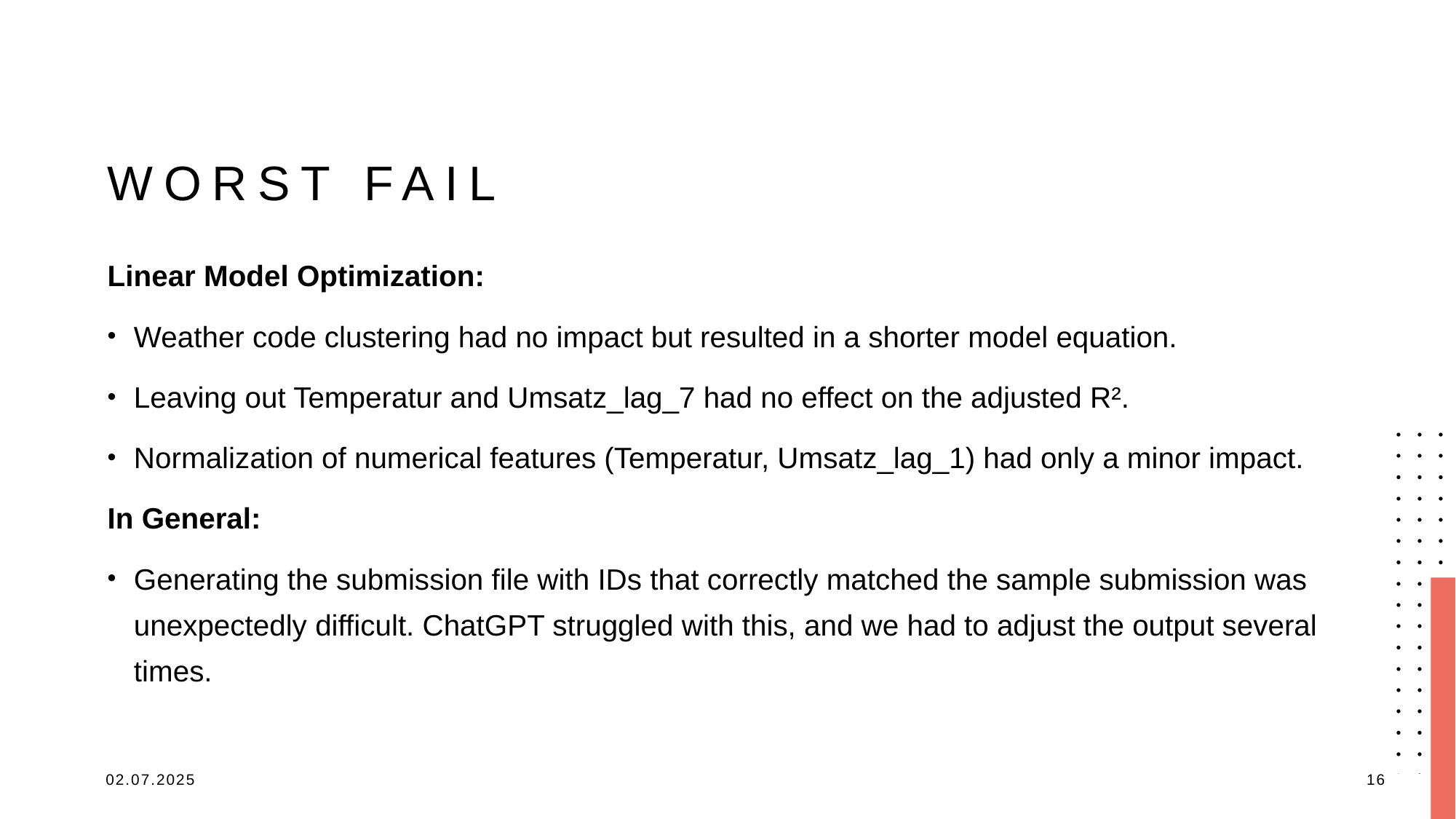

# Worst fail
Linear Model Optimization:
Weather code clustering had no impact but resulted in a shorter model equation.
Leaving out Temperatur and Umsatz_lag_7 had no effect on the adjusted R².
Normalization of numerical features (Temperatur, Umsatz_lag_1) had only a minor impact.
In General:
Generating the submission file with IDs that correctly matched the sample submission was unexpectedly difficult. ChatGPT struggled with this, and we had to adjust the output several times.

02.07.2025

16